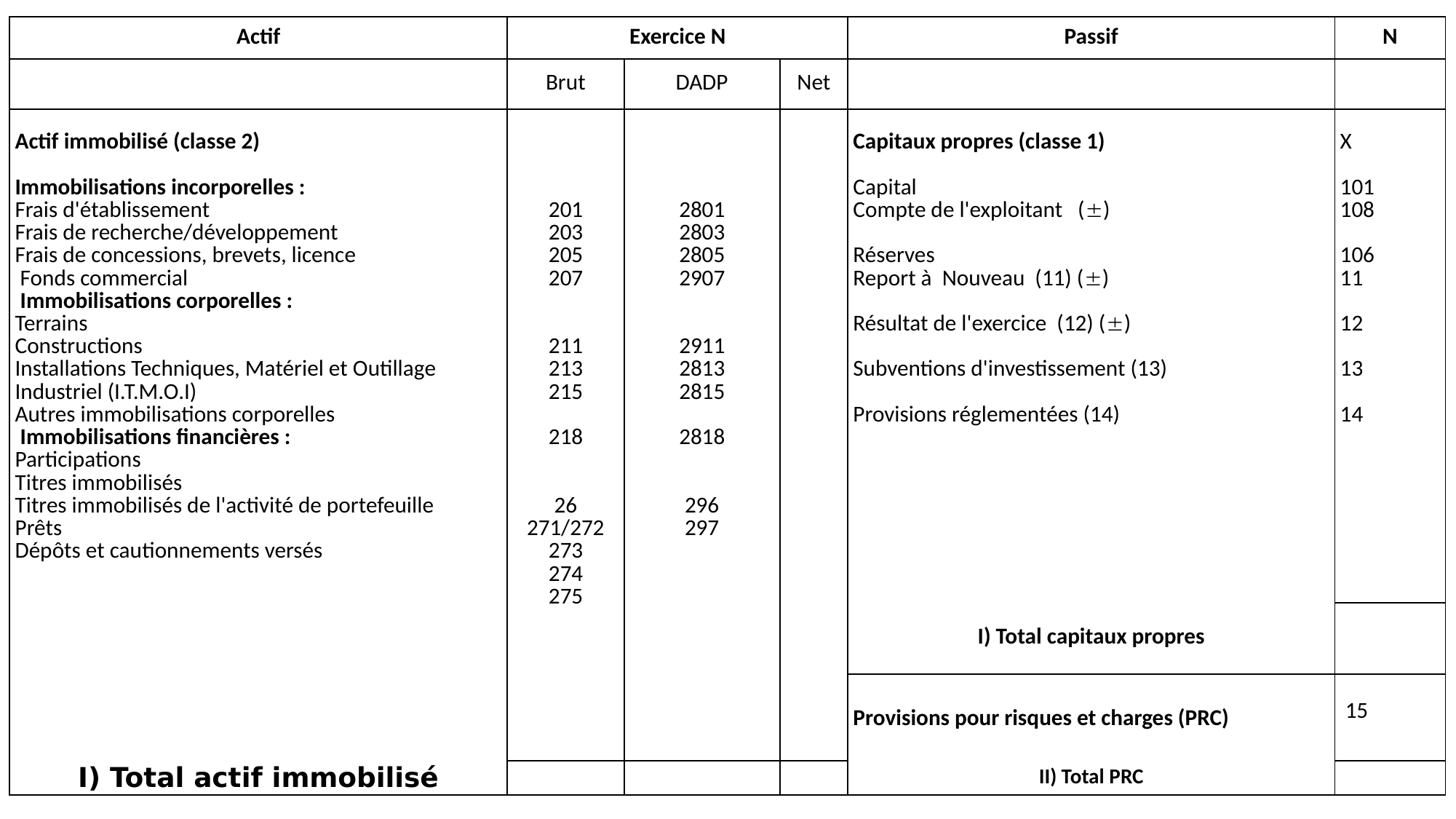

| Actif | Exercice N |  |  | Passif | N |
| --- | --- | --- | --- | --- | --- |
|  | Brut | DADP | Net |  |  |
| Actif immobilisé (classe 2)   Immobilisations incorporelles : Frais d'établissement Frais de recherche/développement Frais de concessions, brevets, licence Fonds commercial  Immobilisations corporelles : Terrains Constructions Installations Techniques, Matériel et Outillage Industriel (I.T.M.O.I) Autres immobilisations corporelles  Immobilisations financières : Participations Titres immobilisés Titres immobilisés de l'activité de portefeuille Prêts Dépôts et cautionnements versés | 201 203 205 207     211 213 215   218     26 271/272 273 274 275 | 2801 2803 2805 2907     2911 2813 2815   2818     296 297 |  | Capitaux propres (classe 1)   Capital Compte de l'exploitant (±)   Réserves Report à Nouveau (11) (±)   Résultat de l'exercice (12) (±)   Subventions d'investissement (13)   Provisions réglementées (14) | X 101 108   106 11   12   13   14 |
|  |  |  |  | I) Total capitaux propres |  |
|  |  |  |  | Provisions pour risques et charges (PRC) | 15 |
| I) Total actif immobilisé |  |  |  | II) Total PRC |  |